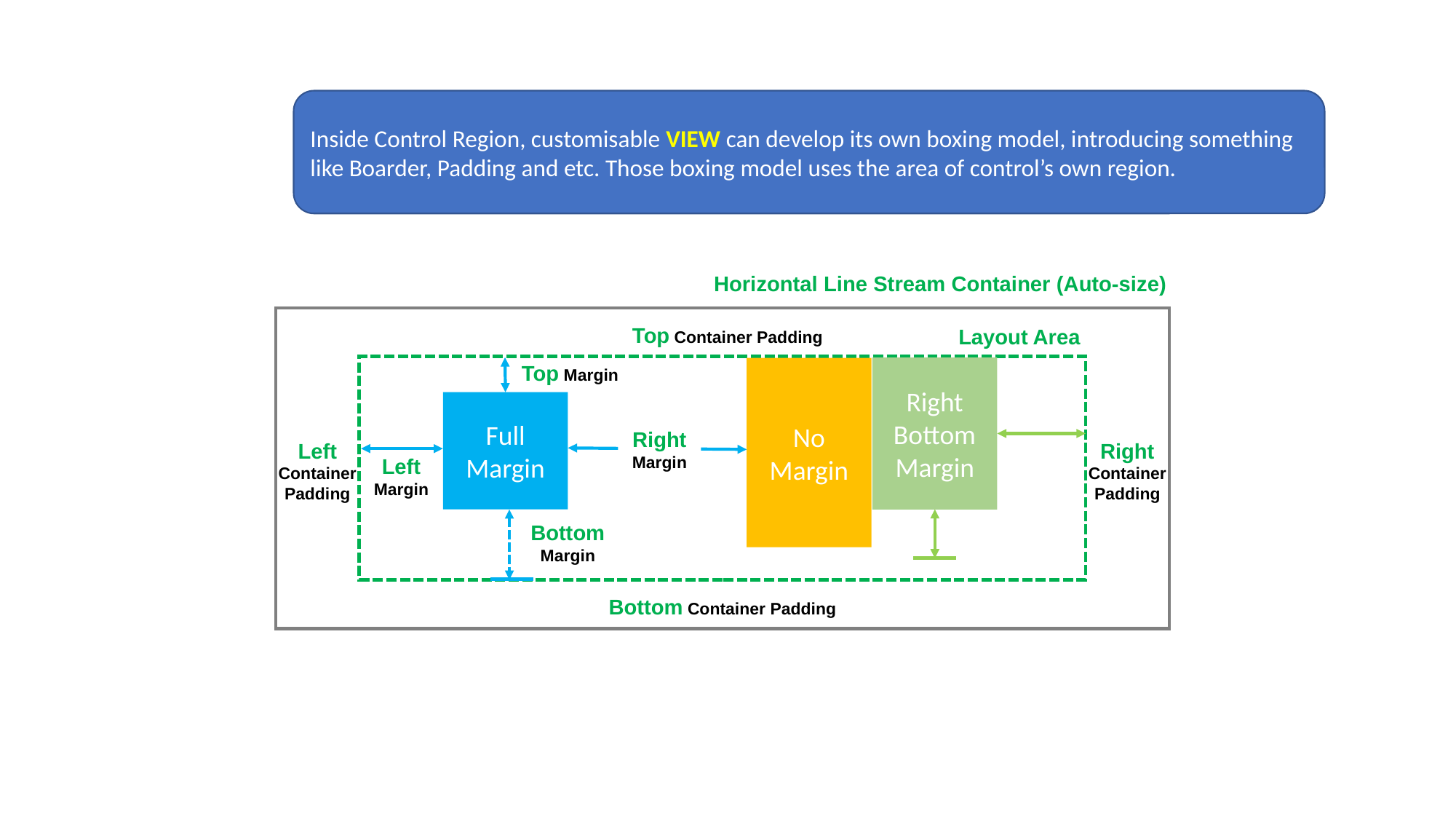

Inside Control Region, customisable VIEW can develop its own boxing model, introducing something like Boarder, Padding and etc. Those boxing model uses the area of control’s own region.
Horizontal Line Stream Container (Auto-size)

Top Container Padding
Layout Area
Top Margin

Right Bottom Margin
No Margin
Full Margin
Right Margin
Left Container Padding
Right Container Padding
Left Margin
Bottom Margin
Bottom Container Padding